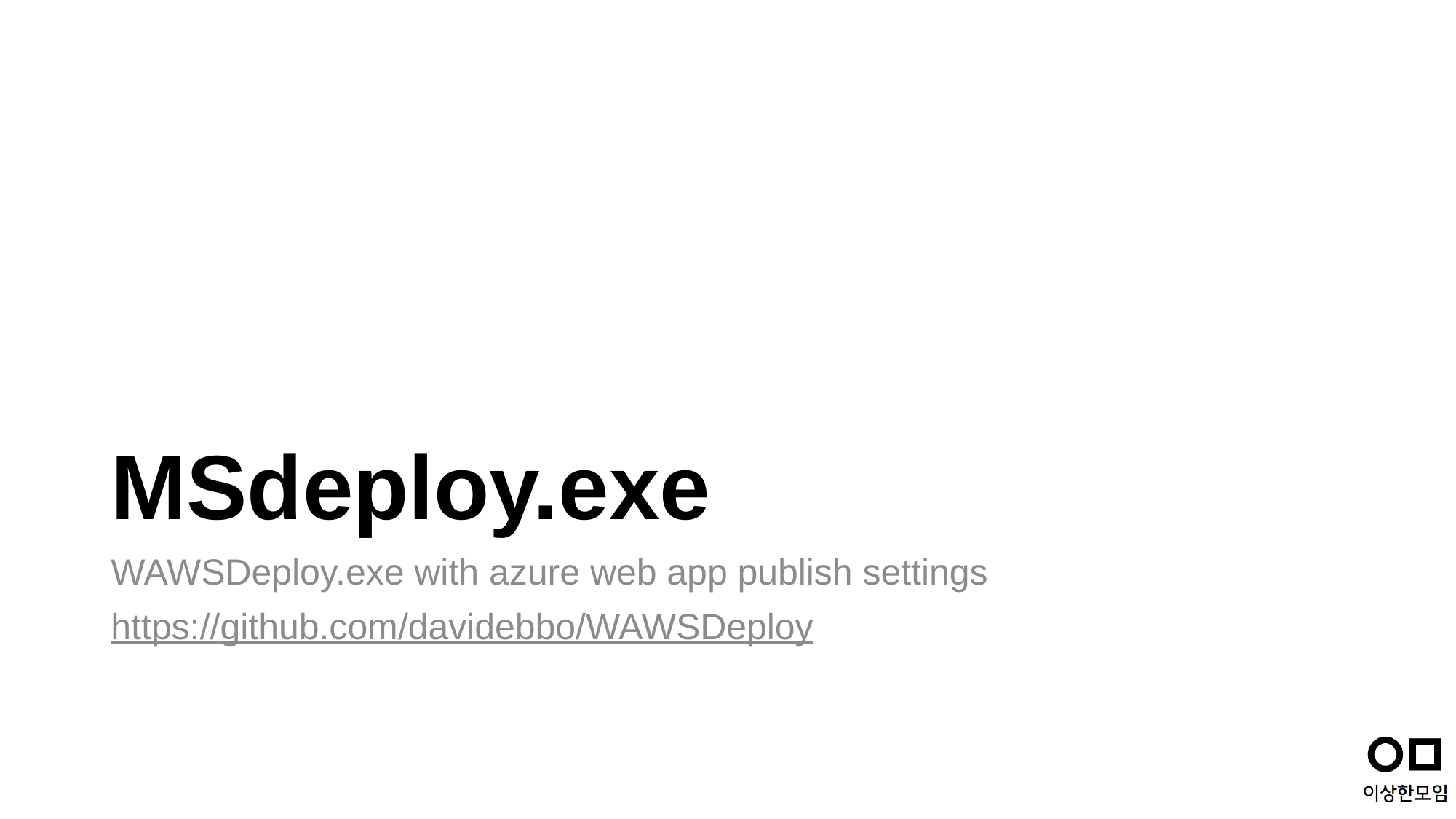

# MSdeploy.exe
WAWSDeploy.exe with azure web app publish settings
https://github.com/davidebbo/WAWSDeploy